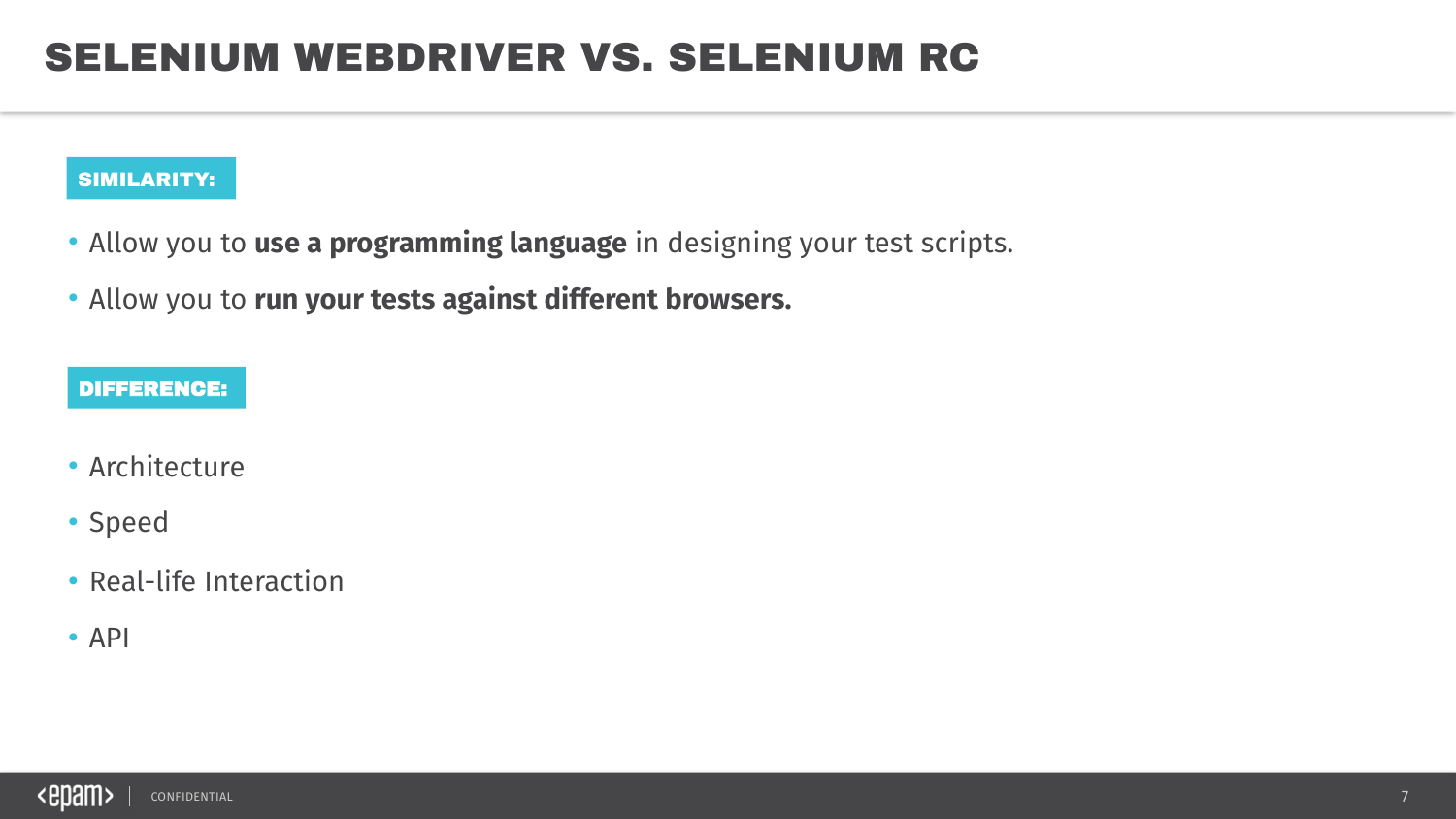

SELENIUM WEBDRIVER VS. SELENIUM RC
SIMILARITY:
Allow you to use a programming language in designing your test scripts.
Allow you to run your tests against different browsers.

Architecture
Speed
Real-life Interaction
API
DIFFERENCE: